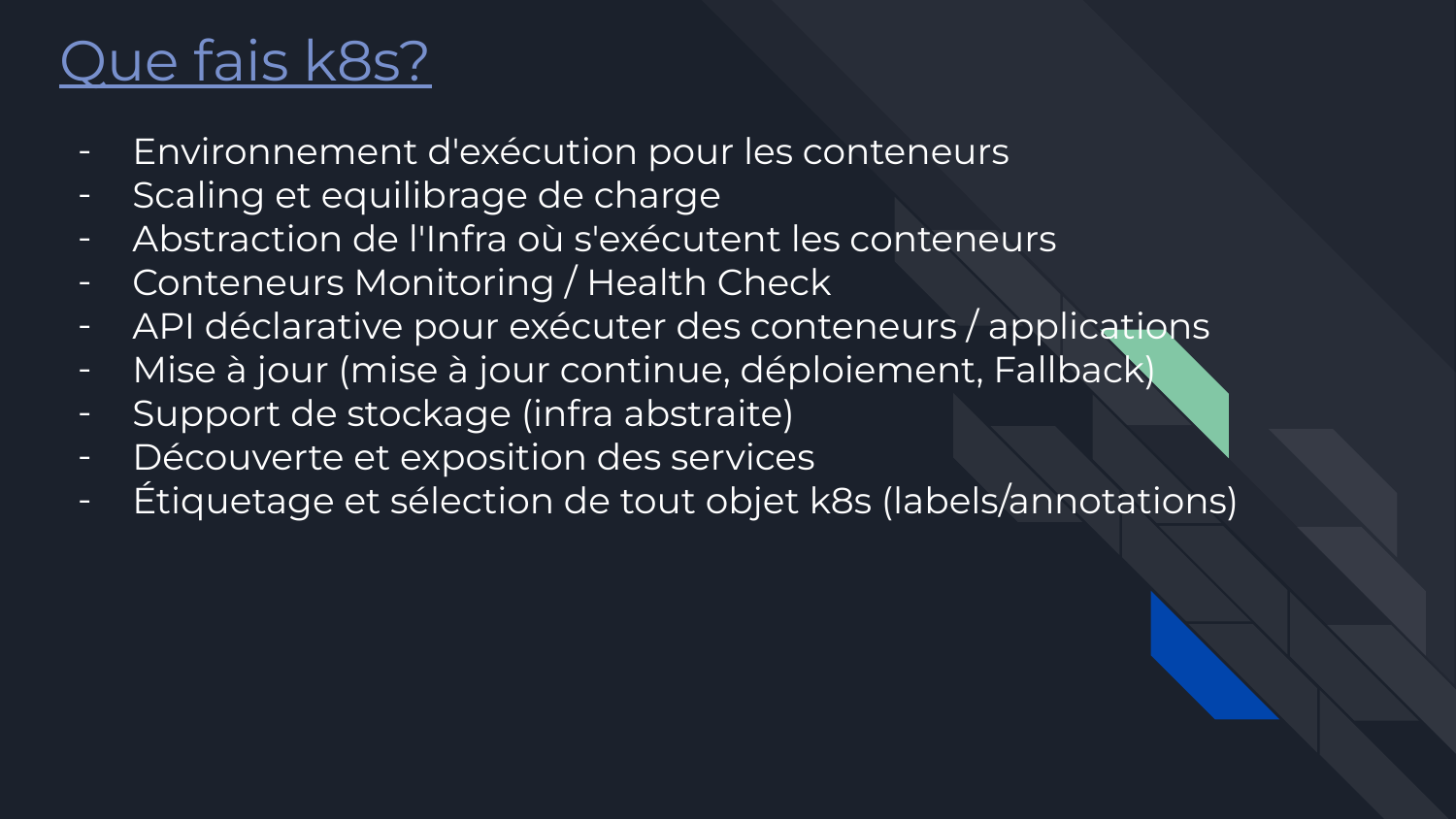

Que fais k8s?
# Environnement d'exécution pour les conteneurs
Scaling et equilibrage de charge
Abstraction de l'Infra où s'exécutent les conteneurs
Conteneurs Monitoring / Health Check
API déclarative pour exécuter des conteneurs / applications
Mise à jour (mise à jour continue, déploiement, Fallback)
Support de stockage (infra abstraite)
Découverte et exposition des services
Étiquetage et sélection de tout objet k8s (labels/annotations)